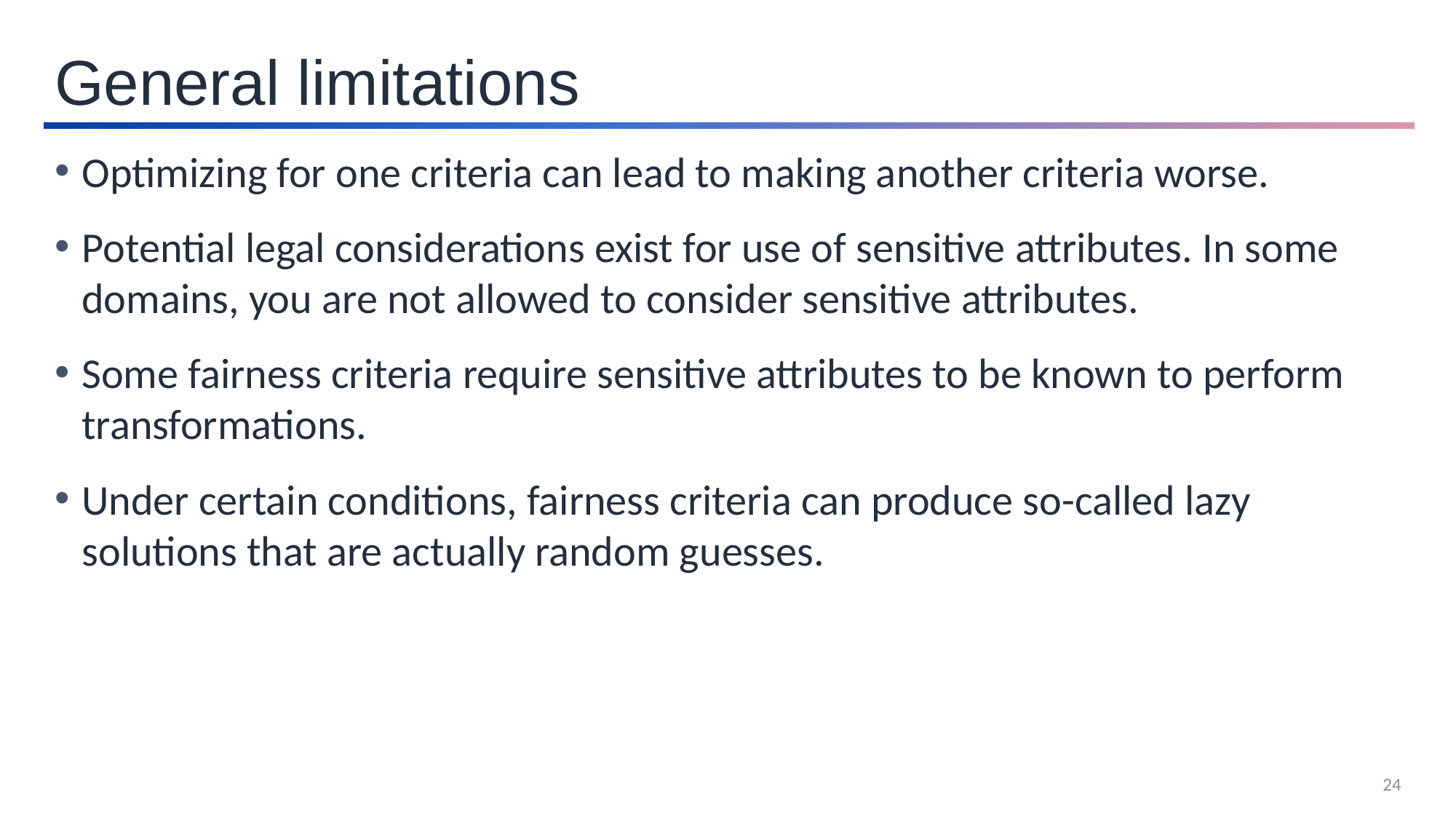

General limitations
Optimizing for one criteria can lead to making another criteria worse.
Potential legal considerations exist for use of sensitive attributes. In some domains, you are not allowed to consider sensitive attributes.
Some fairness criteria require sensitive attributes to be known to perform transformations.
Under certain conditions, fairness criteria can produce so-called lazy solutions that are actually random guesses.
24